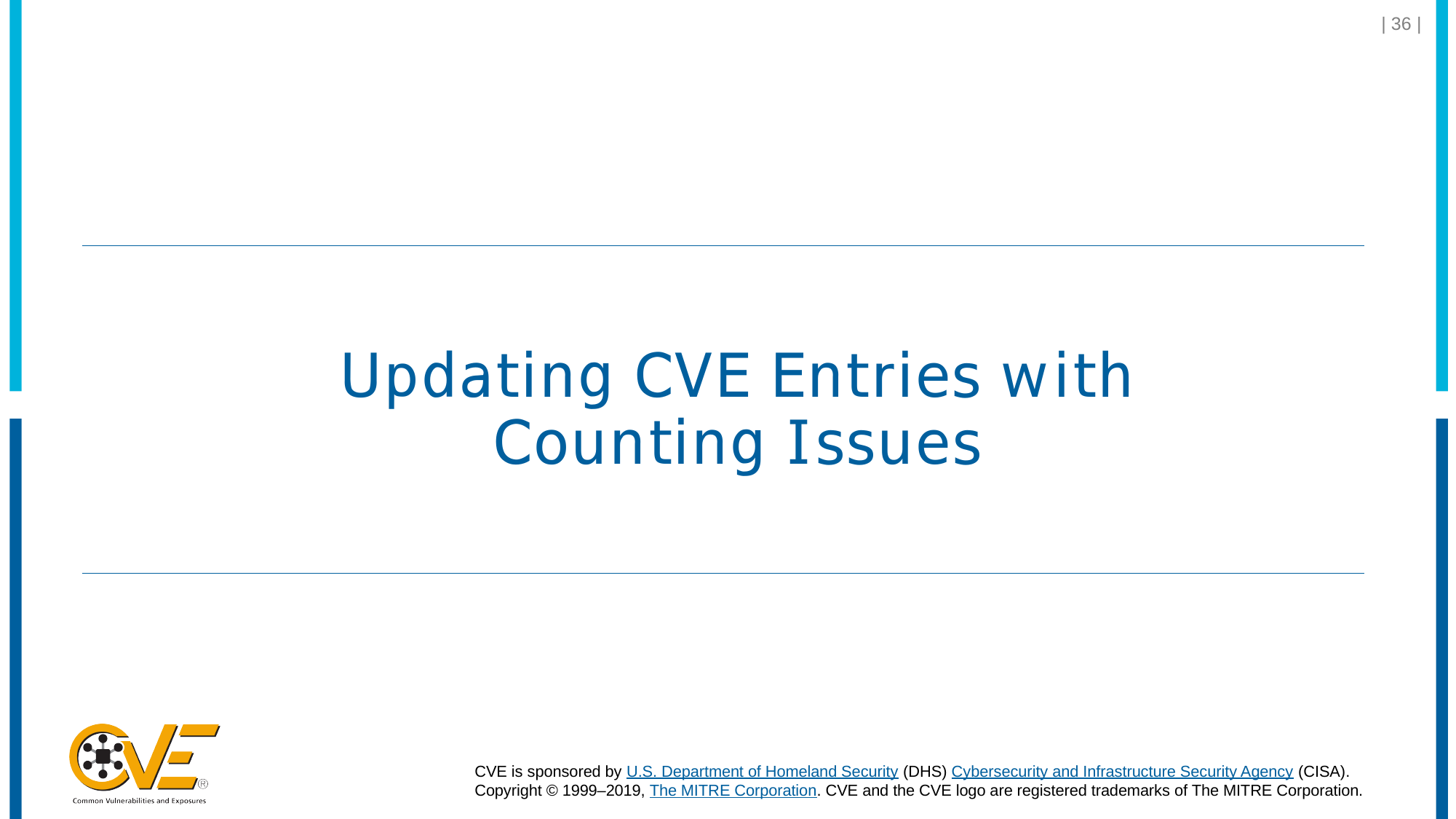

| 36 |
# Updating CVE Entries with Counting Issues